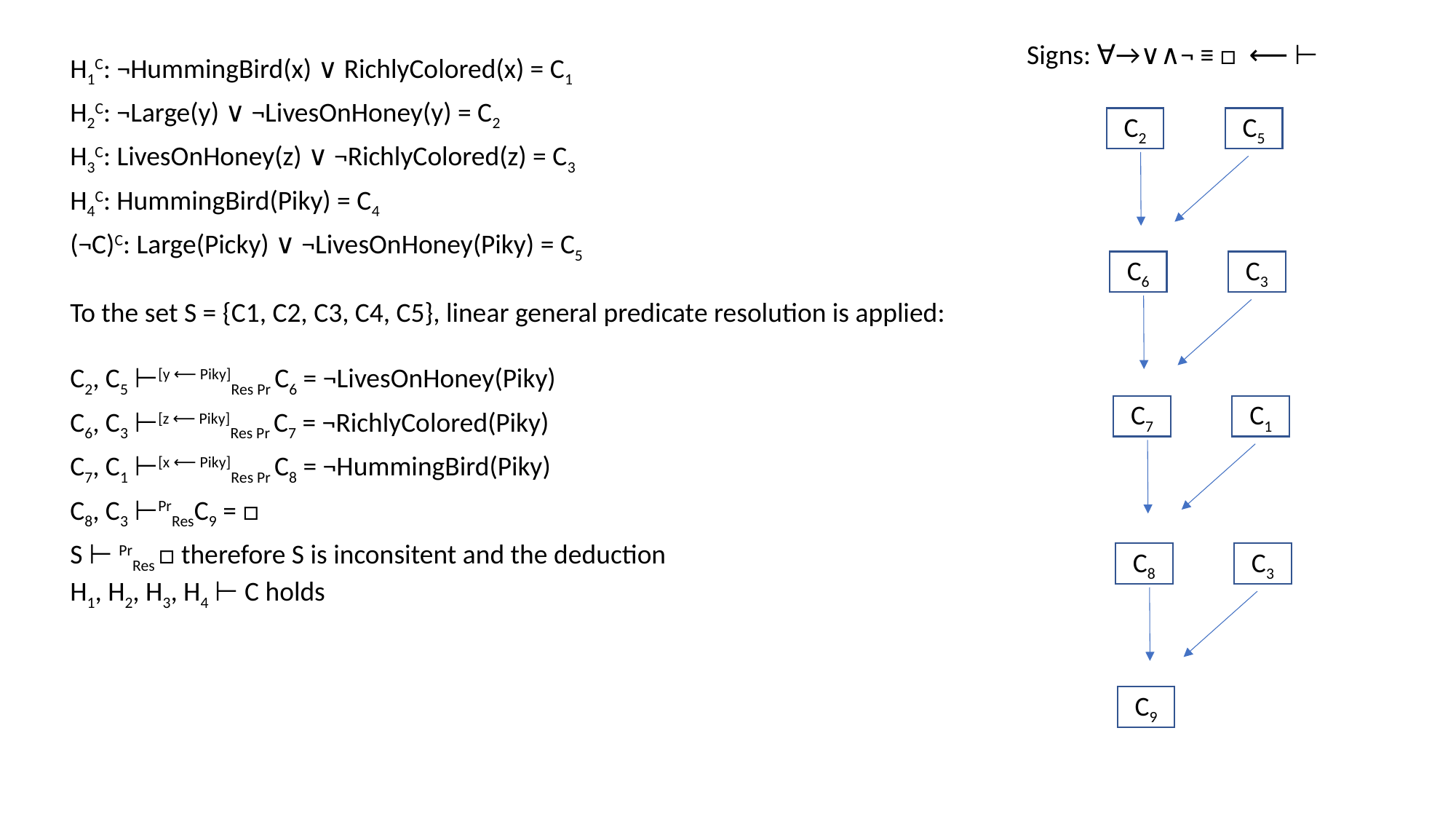

Signs: ∀→∨∧¬ ≡ □  ⟵ ⊢
H1C: ¬HummingBird(x) ∨ RichlyColored(x) = C1
H2C: ¬Large(y) ∨ ¬LivesOnHoney(y) = C2
C2
C5
H3C: LivesOnHoney(z) ∨ ¬RichlyColored(z) = C3
H4C: HummingBird(Piky) = C4
(¬C)C: Large(Picky) ∨ ¬LivesOnHoney(Piky)​ = C5
C6
C3
To the set S = {C1, C2, C3, C4, C5}, linear general predicate resolution is applied:
C2, C5 ⊢[y ⟵ Piky]Res Pr C6 = ¬LivesOnHoney(Piky)
C7
C1
C6, C3 ⊢[z ⟵ Piky]Res Pr C7 = ¬RichlyColored(Piky)
C7, C1 ⊢[x ⟵ Piky]Res Pr C8 = ¬HummingBird(Piky)
C8, C3 ⊢PrResC9 = □
S ⊢ PrRes □ therefore S is inconsitent and the deduction
H1, H2, H3, H4 ⊢ C holds
C8
C3
C9